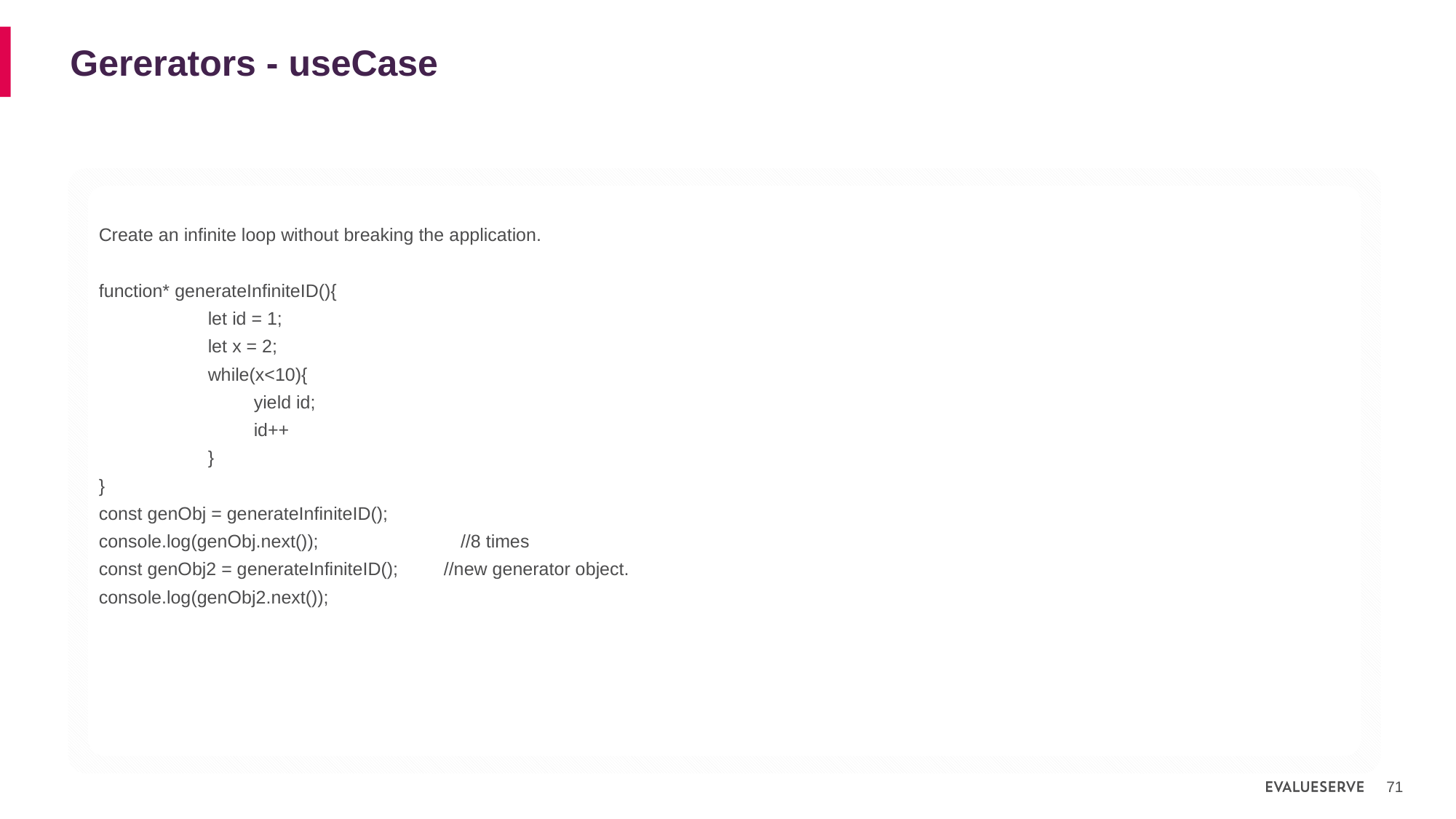

# Gererators - useCase

Create an infinite loop without breaking the application.

function* generateInfiniteID(){
	let id = 1;
	let x = 2;
	while(x<10){
	         yield id;
	         id++
	}
}
const genObj = generateInfiniteID();
console.log(genObj.next());                            //8 times
const genObj2 = generateInfiniteID();         //new generator object.
console.log(genObj2.next());
71